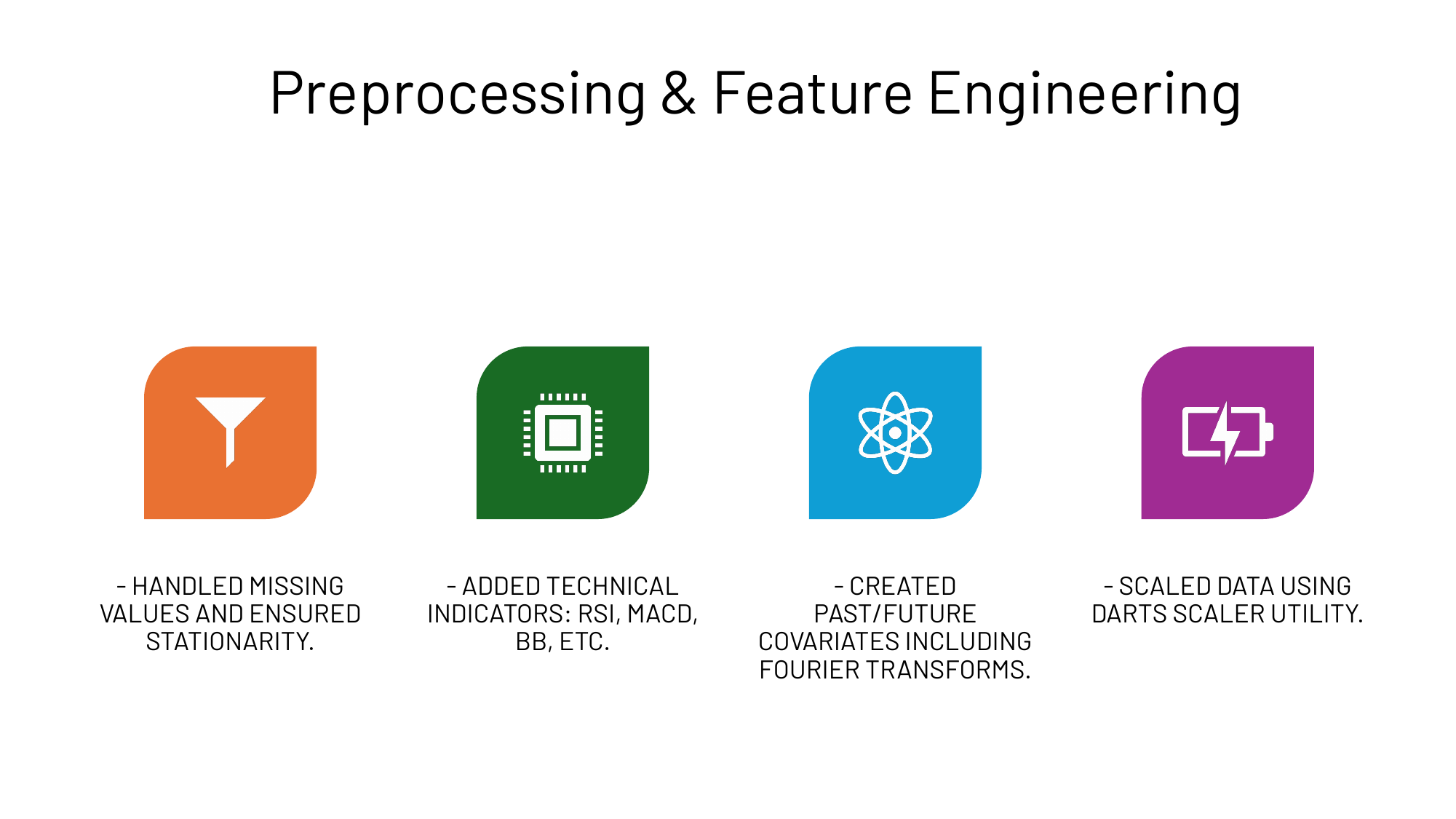

# Preprocessing & Feature Engineering
- Handled missing values and ensured stationarity.
- Added technical indicators: RSI, MACD, BB, etc.
- Created past/future covariates including Fourier transforms.
- Scaled data using Darts Scaler utility.